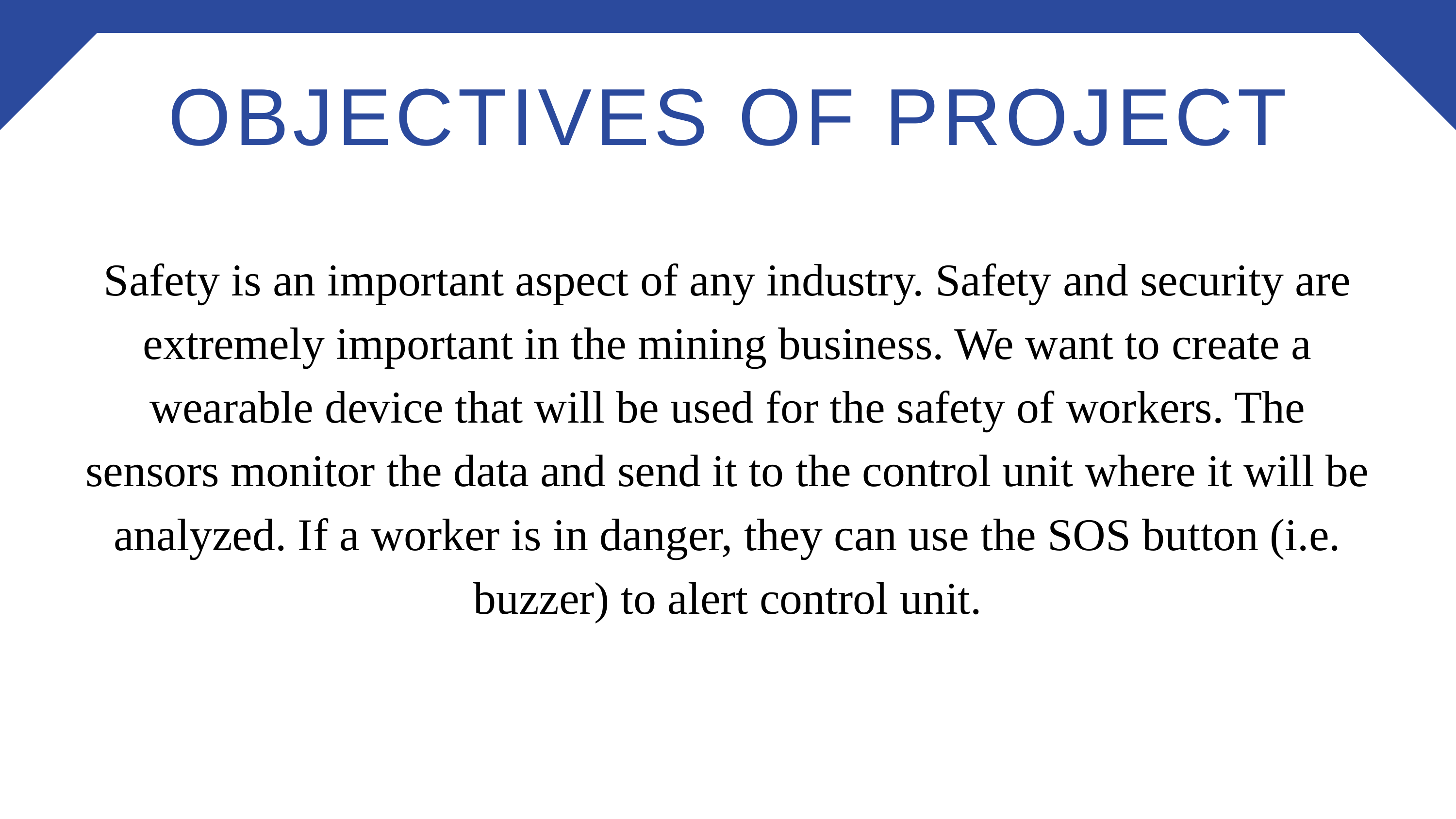

OBJECTIVES OF PROJECT
Safety is an important aspect of any industry. Safety and security are extremely important in the mining business. We want to create a wearable device that will be used for the safety of workers. The sensors monitor the data and send it to the control unit where it will be analyzed. If a worker is in danger, they can use the SOS button (i.e. buzzer) to alert control unit.